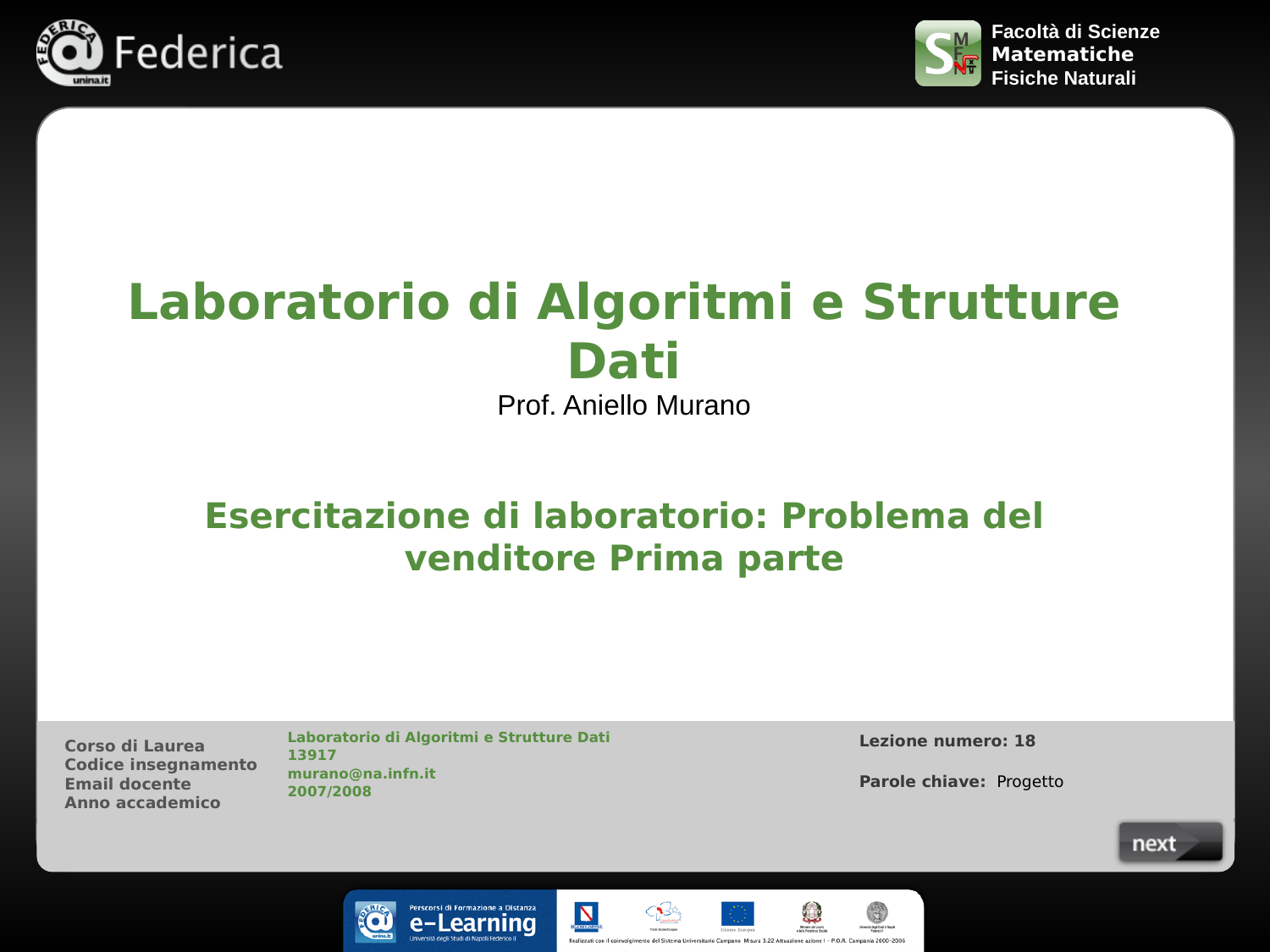

# Laboratorio di Algoritmi e Strutture Dati
Prof. Aniello Murano
Esercitazione di laboratorio: Problema del venditore Prima parte
Laboratorio di Algoritmi e Strutture Dati
13917
murano@na.infn.it
2007/2008
Lezione numero: 18

Parole chiave:  Progetto